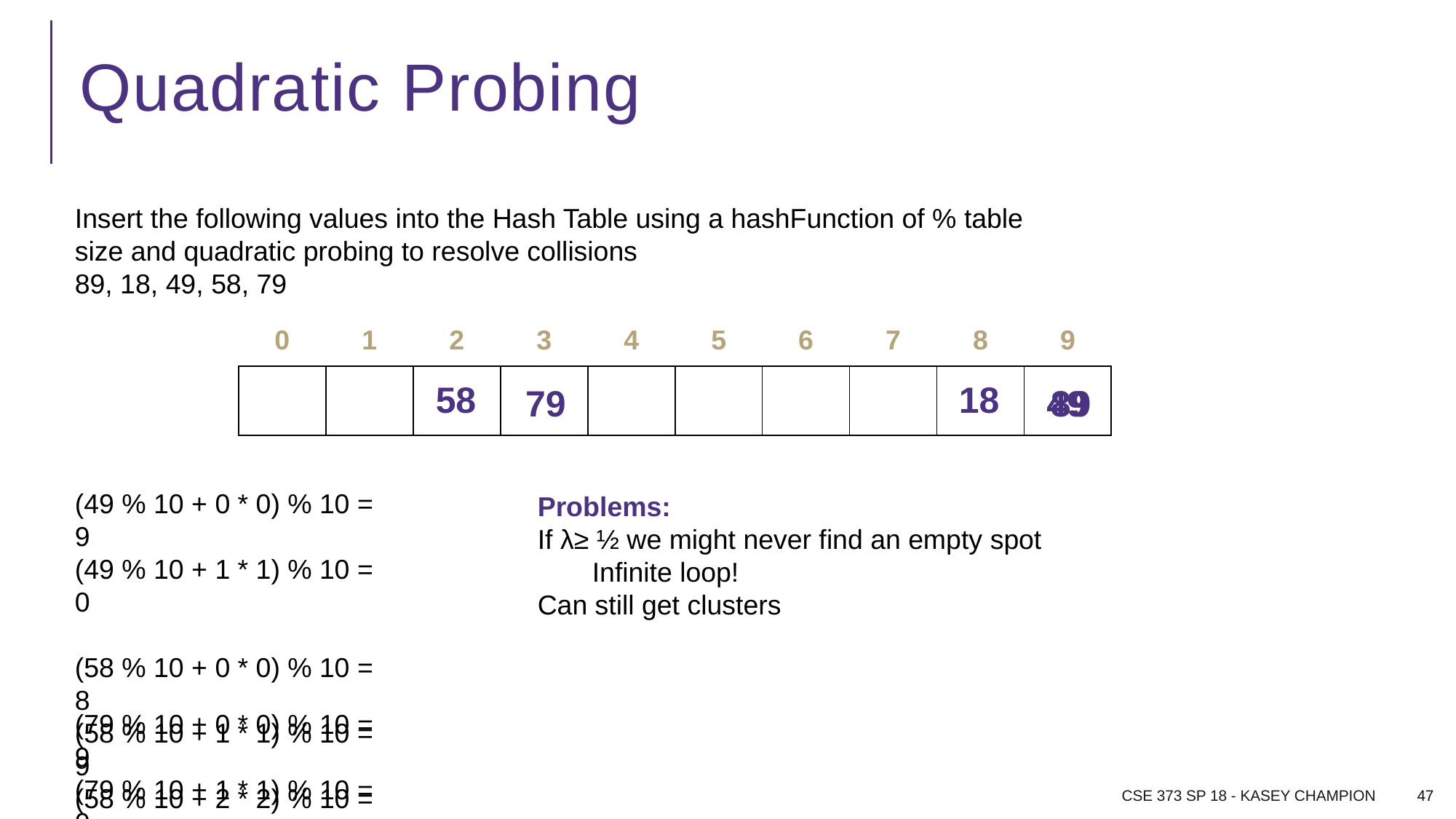

# Quadratic Probing
Insert the following values into the Hash Table using a hashFunction of % table size and quadratic probing to resolve collisions
89, 18, 49, 58, 79
| 0 | 1 | 2 | 3 | 4 | 5 | 6 | 7 | 8 | 9 |
| --- | --- | --- | --- | --- | --- | --- | --- | --- | --- |
|  |  |  |  |  |  |  |  |  |  |
58
18
79
49
89
(49 % 10 + 0 * 0) % 10 = 9
(49 % 10 + 1 * 1) % 10 = 0

(58 % 10 + 0 * 0) % 10 = 8
(58 % 10 + 1 * 1) % 10 = 9
(58 % 10 + 2 * 2) % 10 = 2
Problems:
If λ≥ ½ we might never find an empty spot
Infinite loop!
Can still get clusters
(79 % 10 + 0 * 0) % 10 = 9
(79 % 10 + 1 * 1) % 10 = 0
(79 % 10 + 2 * 2) % 10 = 3
CSE 373 SP 18 - Kasey Champion
47